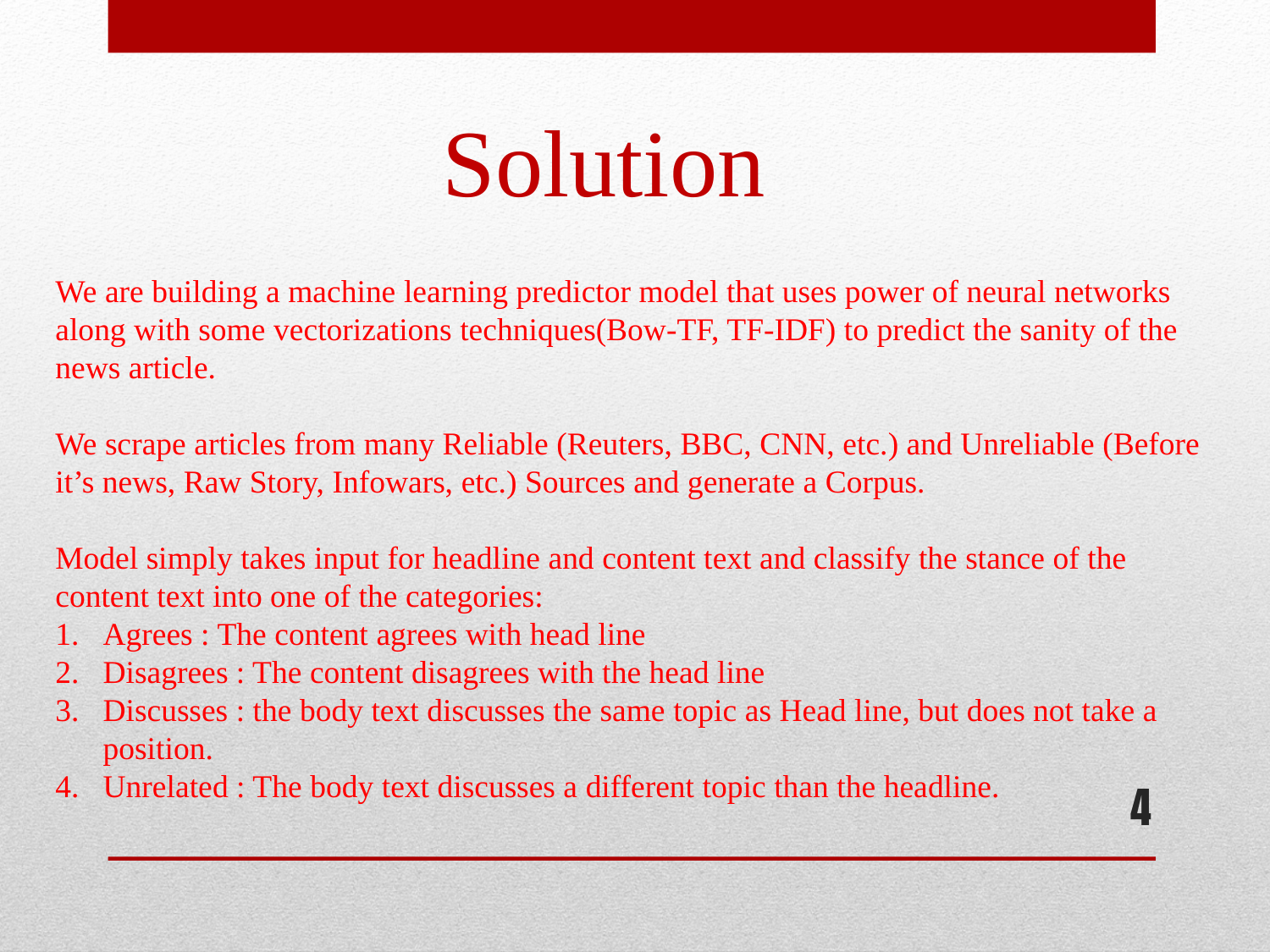

# Solution
We are building a machine learning predictor model that uses power of neural networks along with some vectorizations techniques(Bow-TF, TF-IDF) to predict the sanity of the news article.

We scrape articles from many Reliable (Reuters, BBC, CNN, etc.) and Unreliable (Before it’s news, Raw Story, Infowars, etc.) Sources and generate a Corpus.

Model simply takes input for headline and content text and classify the stance of the content text into one of the categories:
Agrees : The content agrees with head line
Disagrees : The content disagrees with the head line
Discusses : the body text discusses the same topic as Head line, but does not take a position.
Unrelated : The body text discusses a different topic than the headline.

4